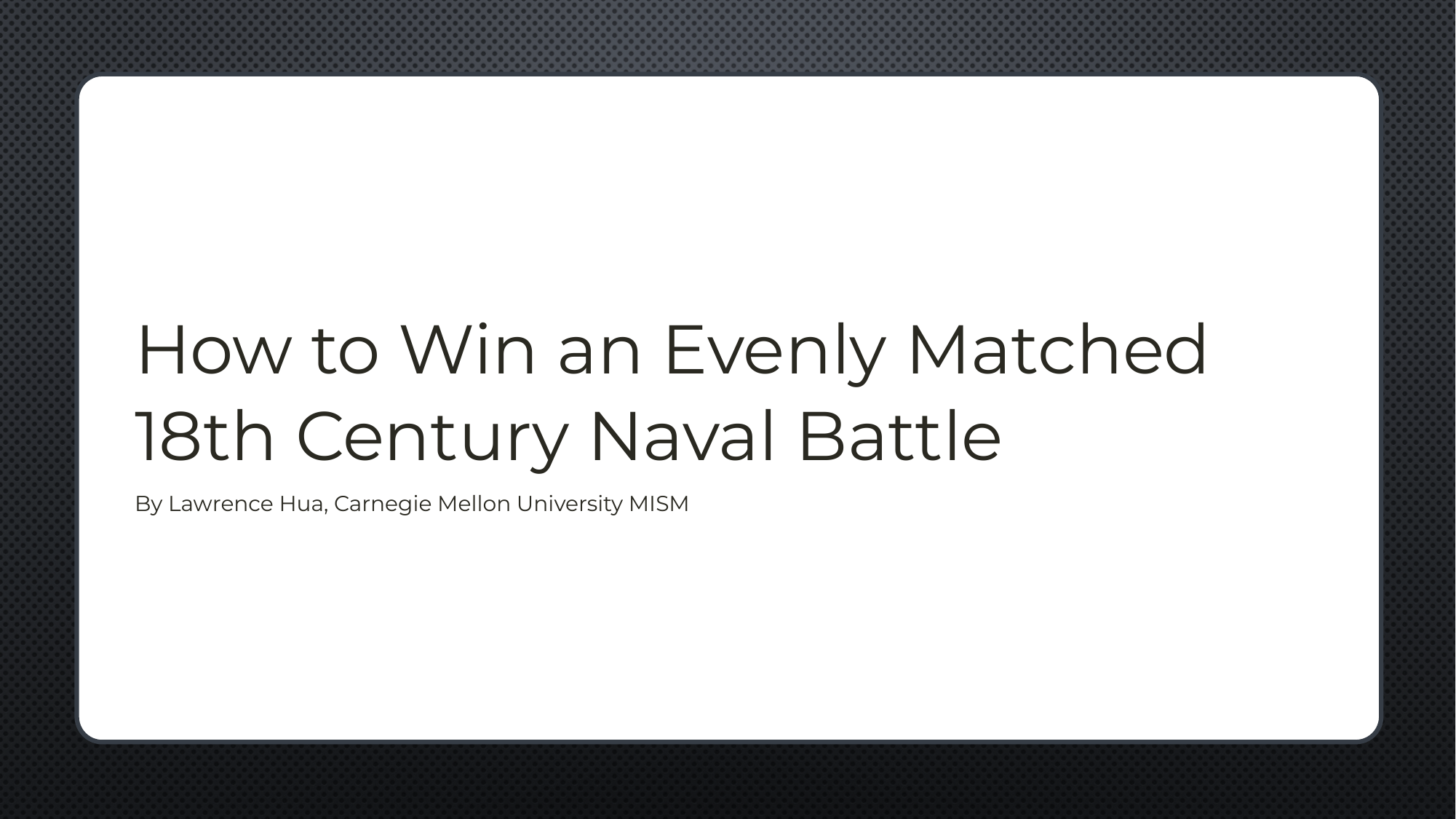

How to Win an Evenly Matched 18th Century Naval Battle
By Lawrence Hua, Carnegie Mellon University MISM